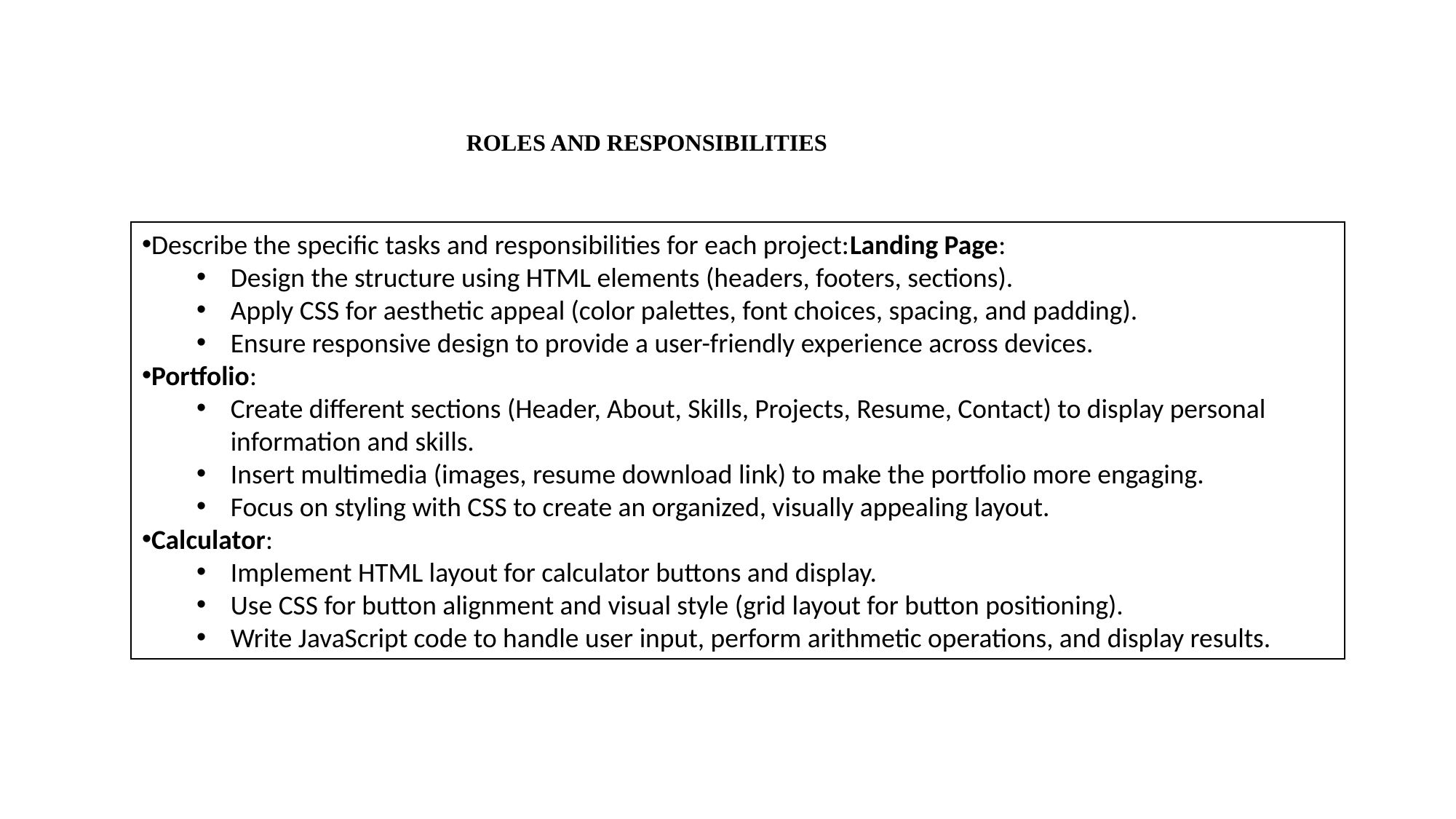

# ROLES AND RESPONSIBILITIES
Describe the specific tasks and responsibilities for each project:Landing Page:
Design the structure using HTML elements (headers, footers, sections).
Apply CSS for aesthetic appeal (color palettes, font choices, spacing, and padding).
Ensure responsive design to provide a user-friendly experience across devices.
Portfolio:
Create different sections (Header, About, Skills, Projects, Resume, Contact) to display personal information and skills.
Insert multimedia (images, resume download link) to make the portfolio more engaging.
Focus on styling with CSS to create an organized, visually appealing layout.
Calculator:
Implement HTML layout for calculator buttons and display.
Use CSS for button alignment and visual style (grid layout for button positioning).
Write JavaScript code to handle user input, perform arithmetic operations, and display results.